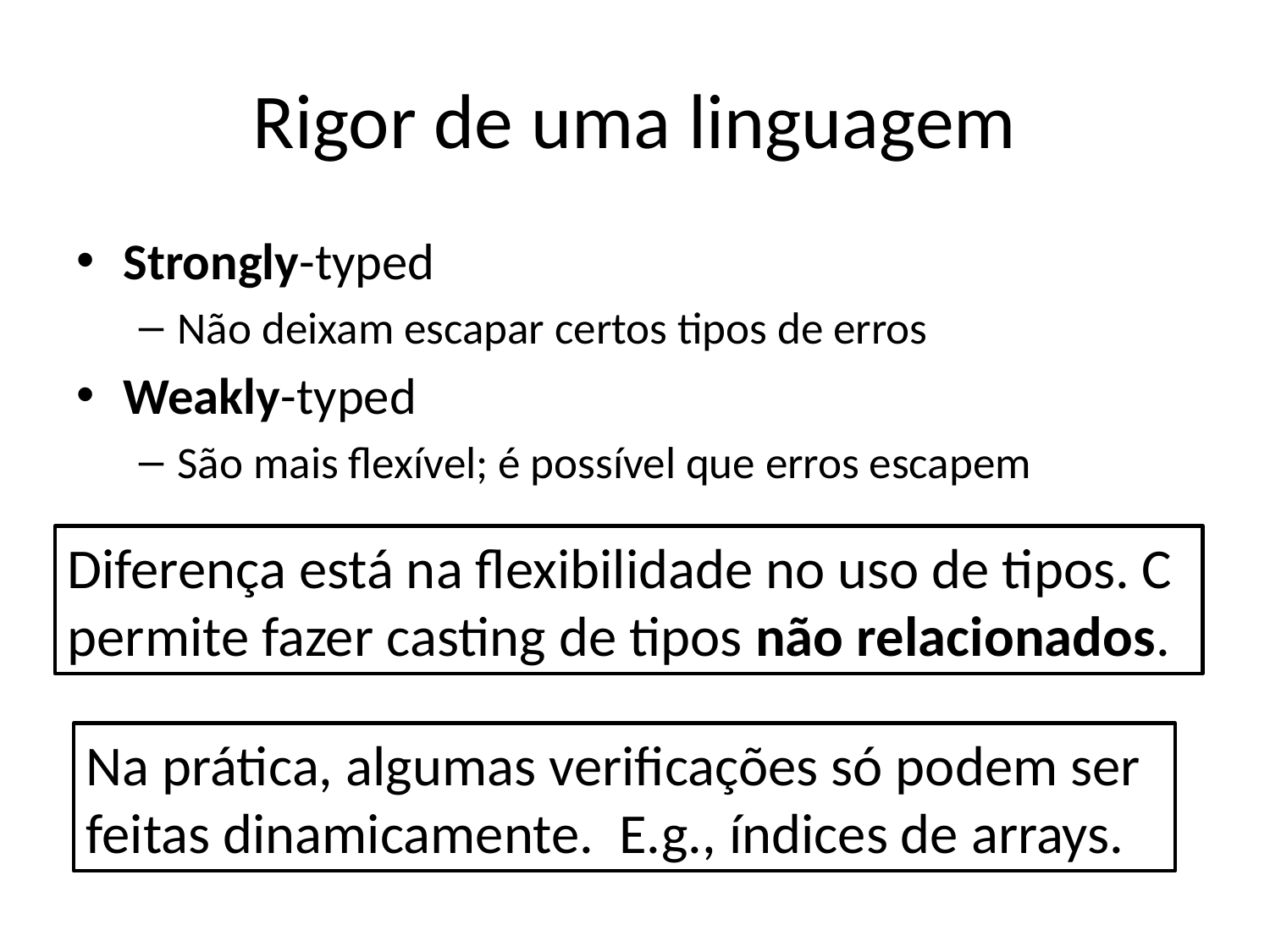

# Rigor de uma linguagem
Strongly-typed
Não deixam escapar certos tipos de erros
Weakly-typed
São mais flexível; é possível que erros escapem
Diferença está na flexibilidade no uso de tipos. C permite fazer casting de tipos não relacionados.
Na prática, algumas verificações só podem ser feitas dinamicamente.  E.g., índices de arrays.